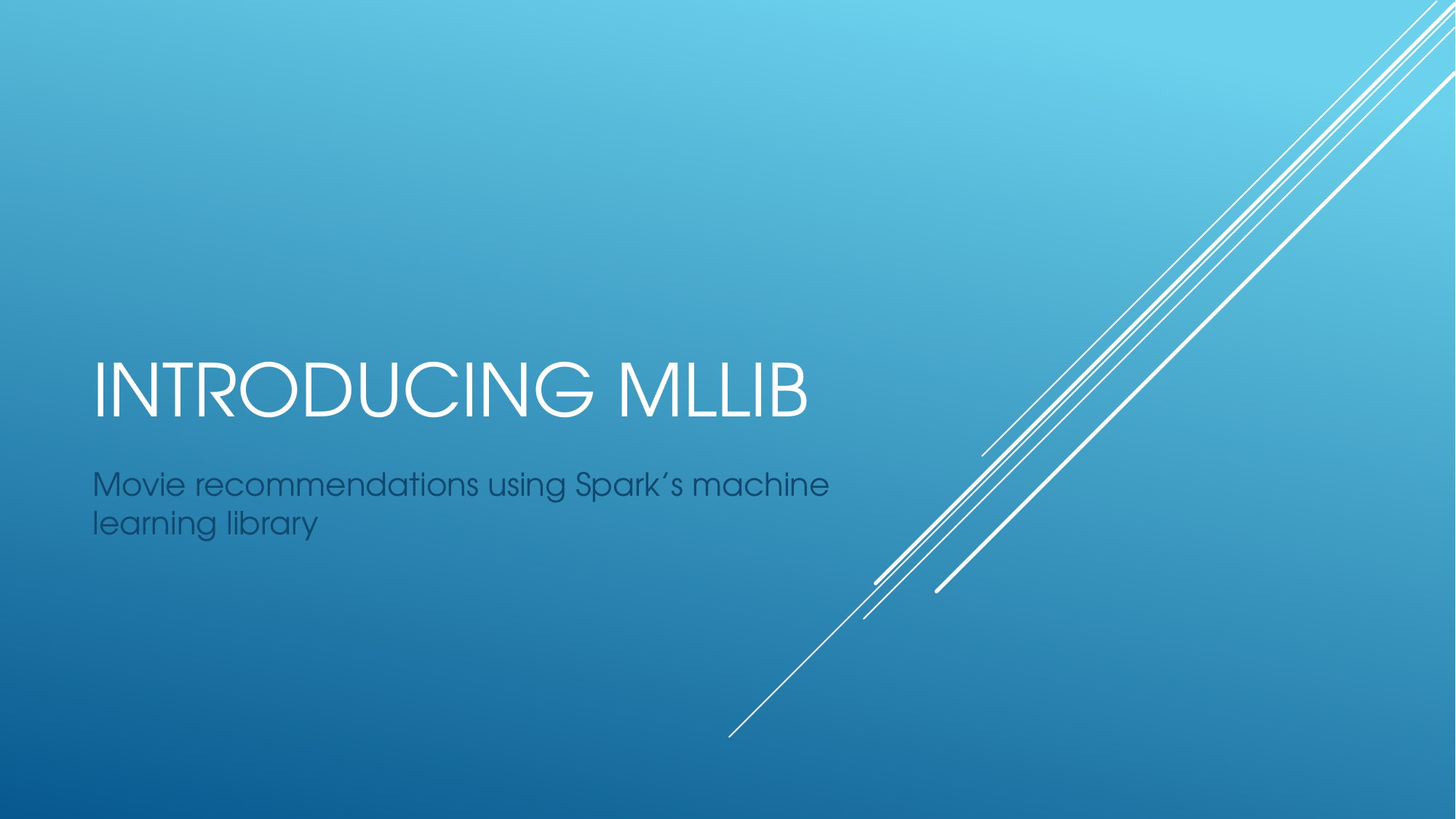

# Introducing mllib
Movie recommendations using Spark’s machine learning library